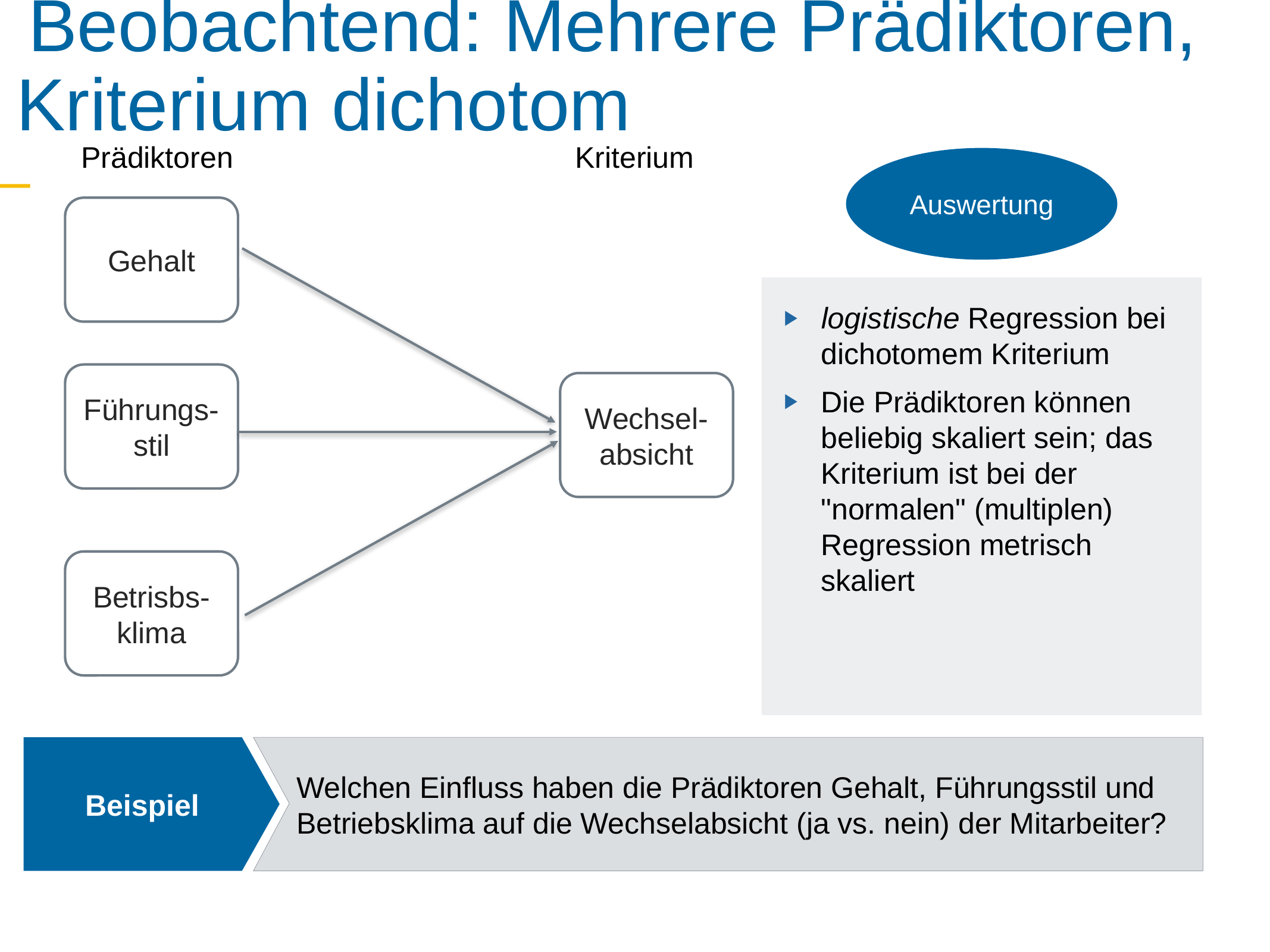

Beobachtend: Mehrere Prädiktoren, Kriterium dichotom
Prädiktoren
Kriterium
Auswertung
Gehalt

logistische Regression bei dichotomem Kriterium
Die Prädiktoren können beliebig skaliert sein; das Kriterium ist bei der "normalen" (multiplen) Regression metrisch skaliert
Führungs-
stil
Wechsel-
absicht

Betrisbs-
klima

Welchen Einfluss haben die Prädiktoren Gehalt, Führungsstil und Betriebsklima auf die Wechselabsicht (ja vs. nein) der Mitarbeiter?
Beispiel
47